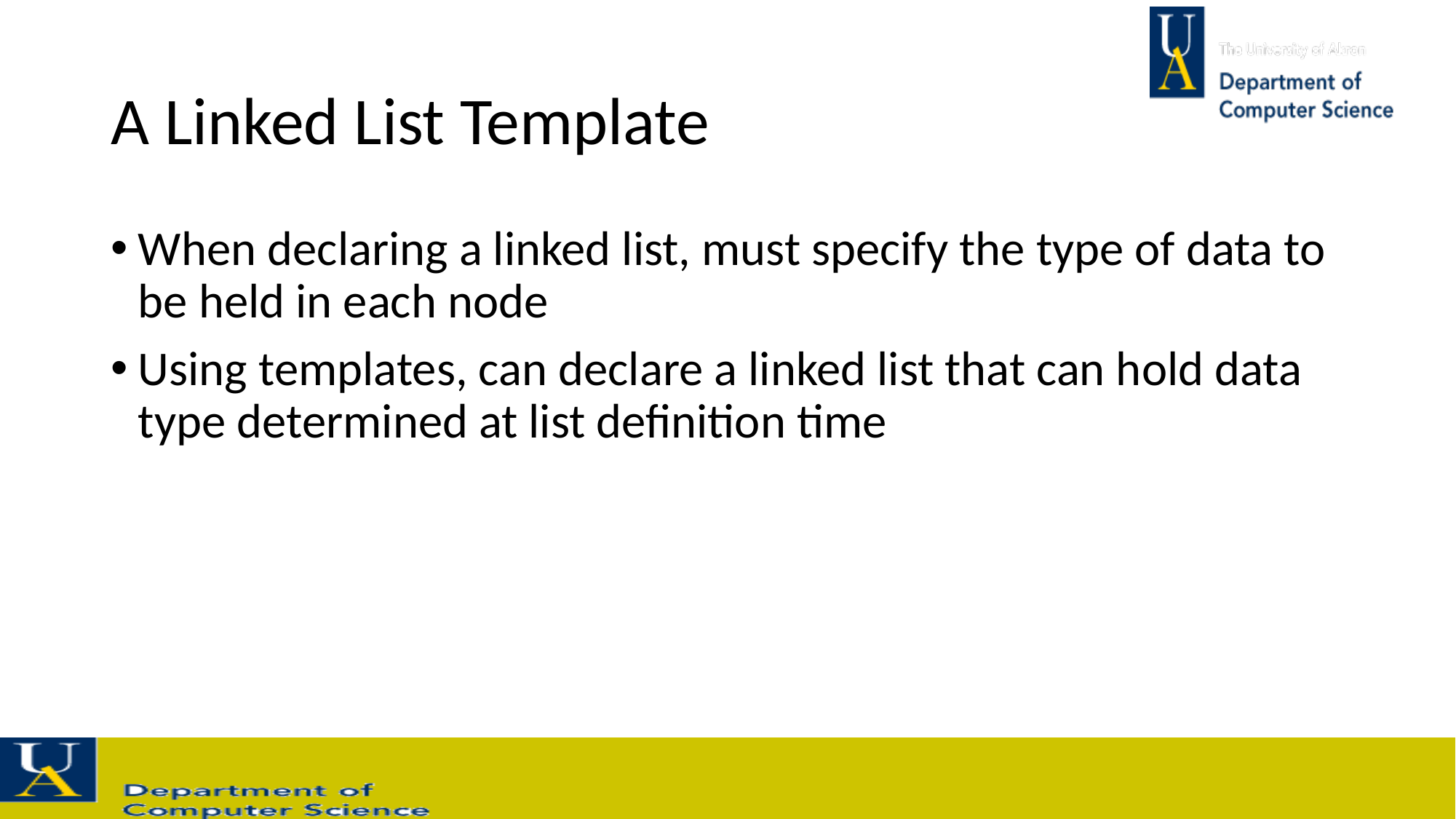

# A Linked List Template
When declaring a linked list, must specify the type of data to be held in each node
Using templates, can declare a linked list that can hold data type determined at list definition time